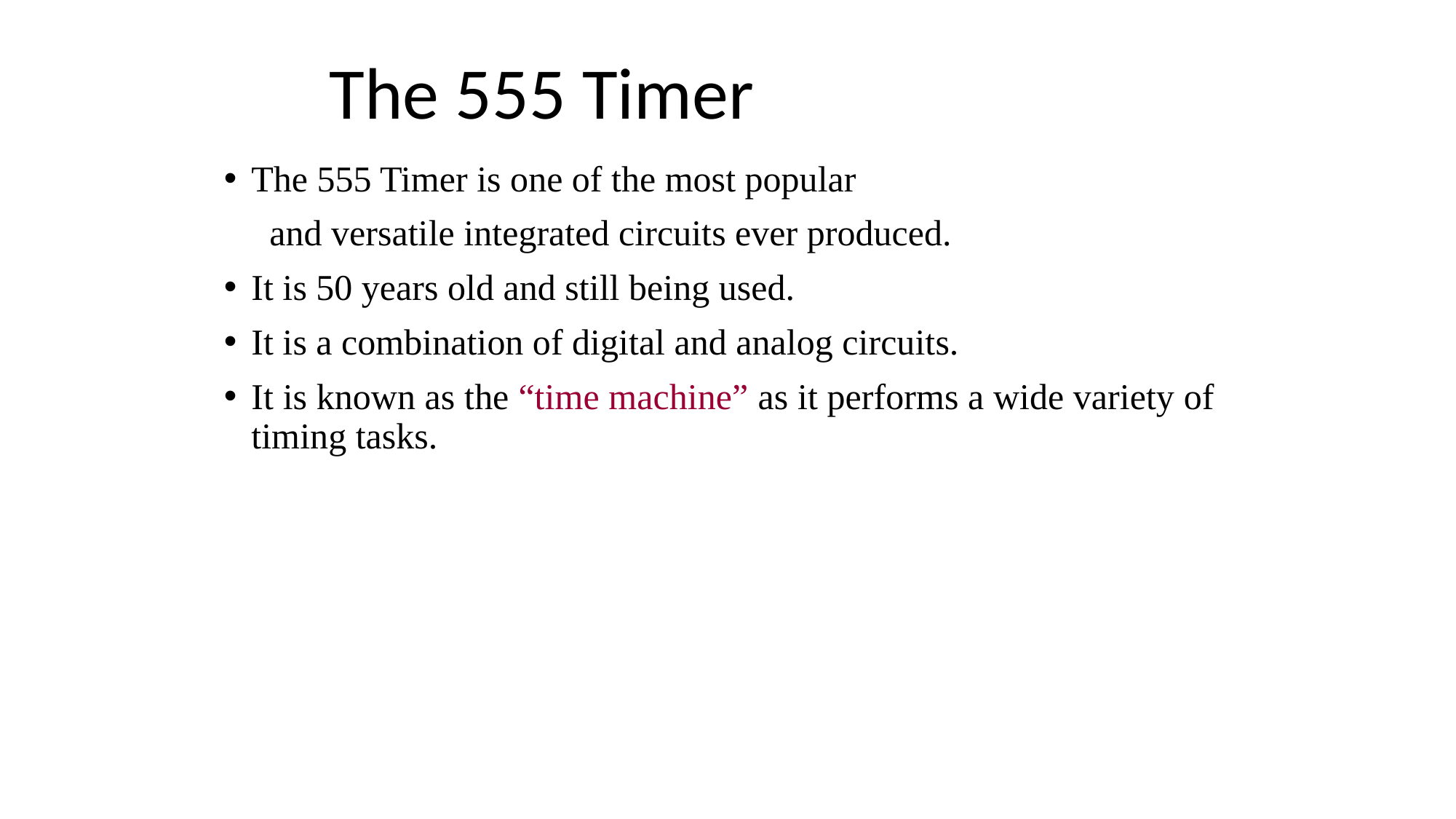

# The 555 Timer
The 555 Timer is one of the most popular
     and versatile integrated circuits ever produced.
It is 50 years old and still being used.
It is a combination of digital and analog circuits.
It is known as the “time machine” as it performs a wide variety of timing tasks.